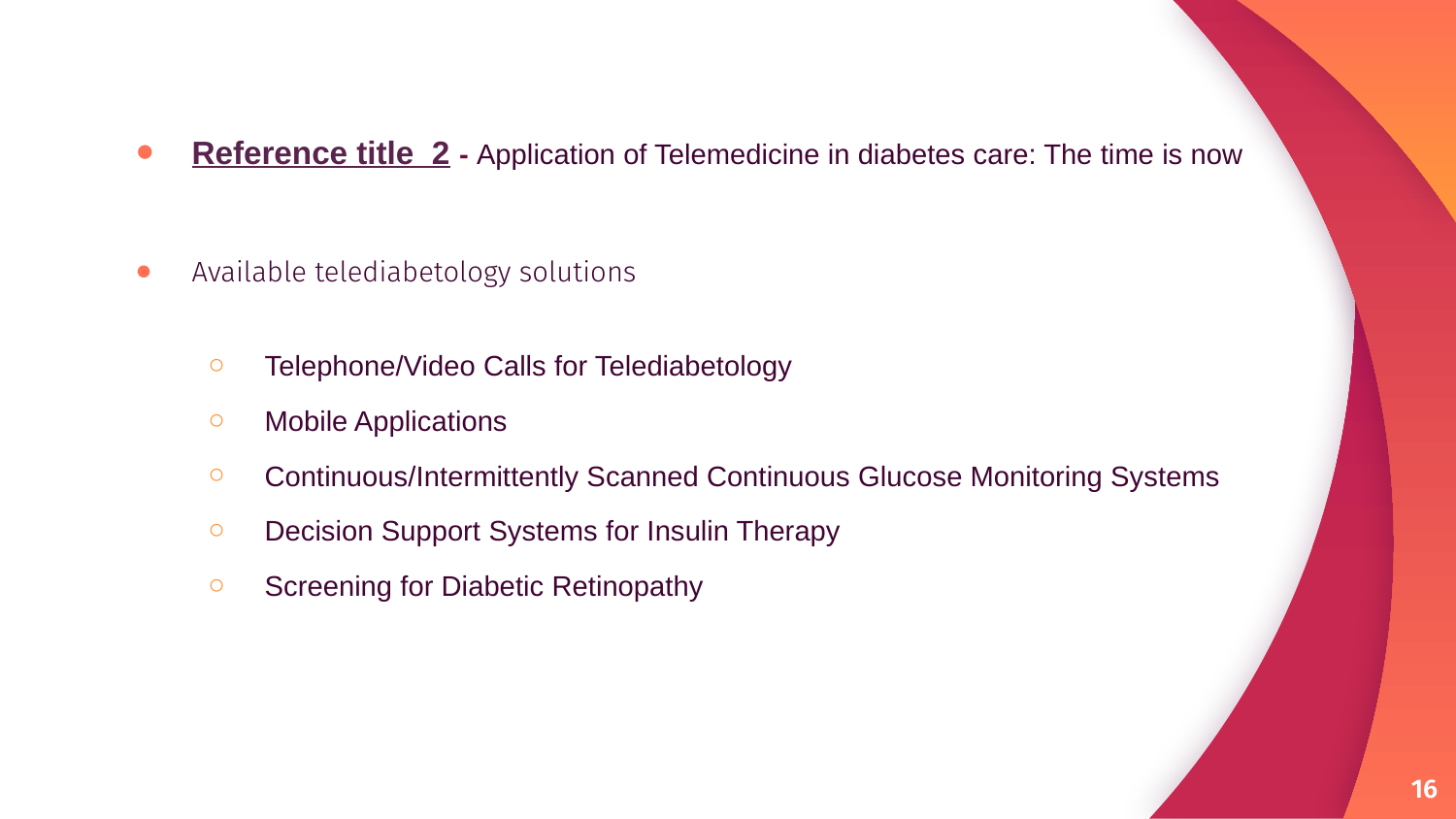

Reference title  2 - Application of Telemedicine in diabetes care: The time is now

Available telediabetology solutions

Telephone/Video Calls for Telediabetology
Mobile Applications
Continuous/Intermittently Scanned Continuous Glucose Monitoring Systems
Decision Support Systems for Insulin Therapy
Screening for Diabetic Retinopathy

16